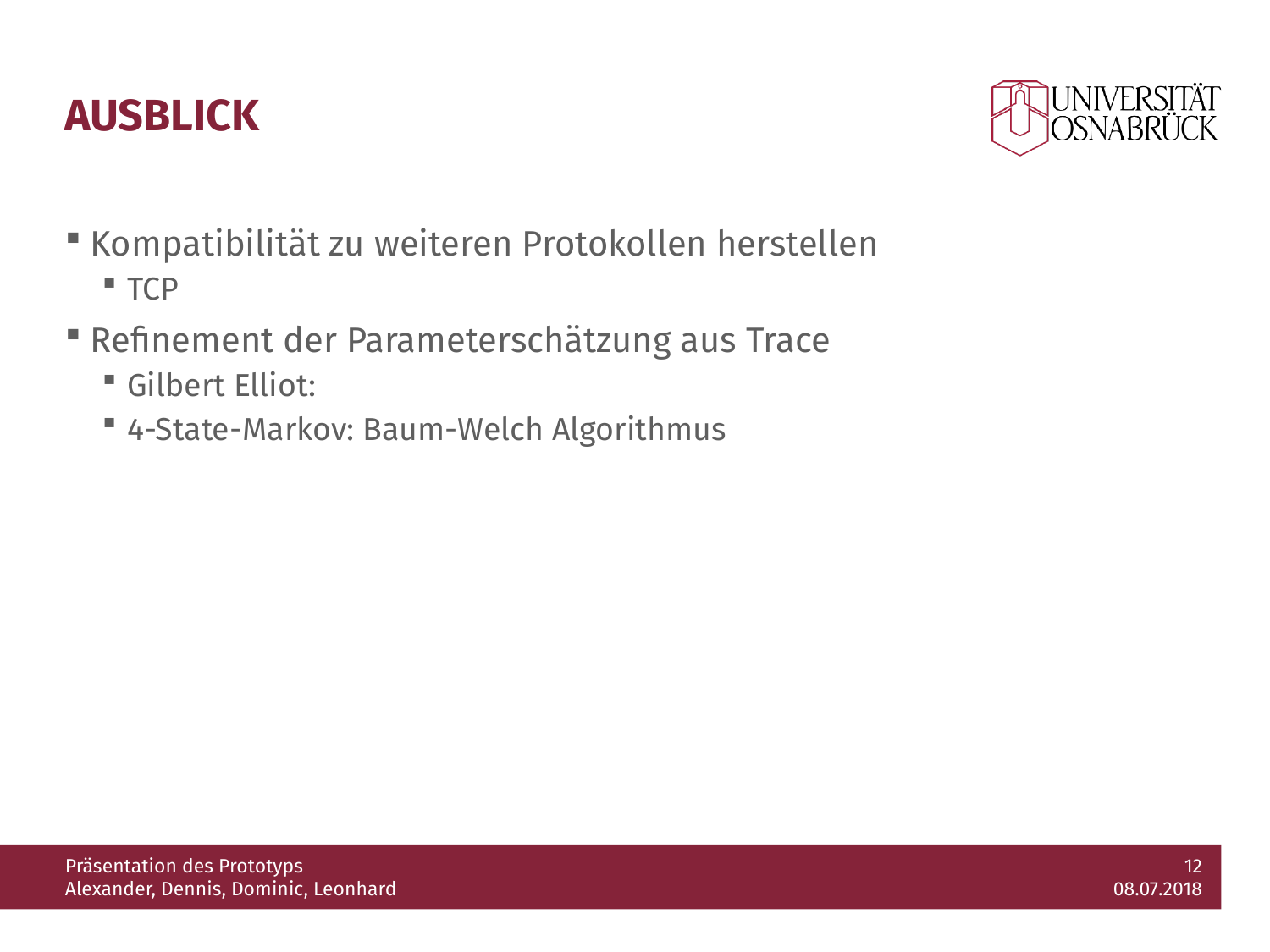

# Ausblick

Kompatibilität zu weiteren Protokollen herstellen
TCP
Refinement der Parameterschätzung aus Trace
Gilbert Elliot:
4-State-Markov: Baum-Welch Algorithmus